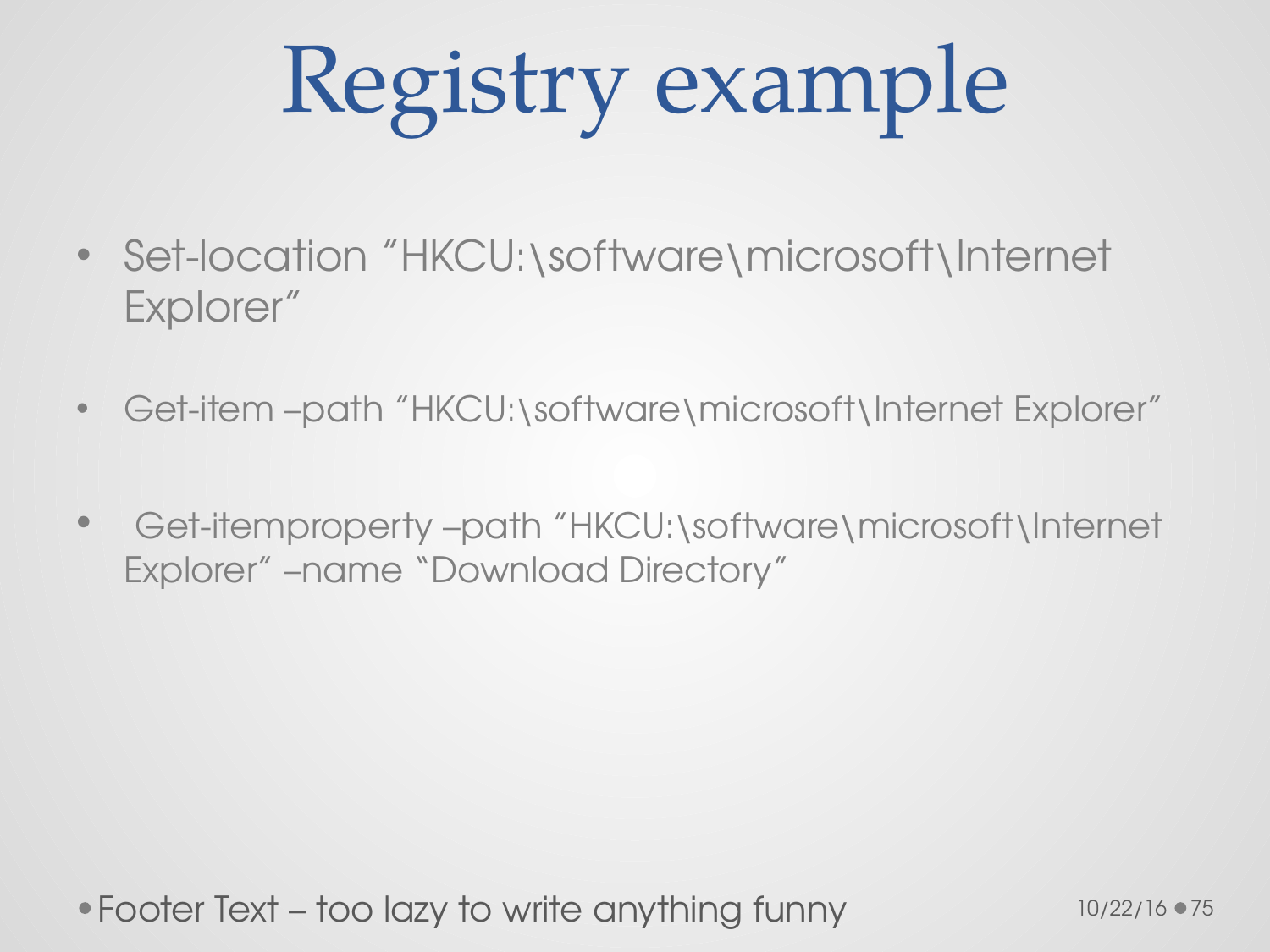

# Registry example
Set-location ”HKCU:\software\microsoft\Internet Explorer”

Get-item –path ”HKCU:\software\microsoft\Internet Explorer”

 Get-itemproperty –path ”HKCU:\software\microsoft\Internet Explorer” –name “Download Directory”

Footer Text – too lazy to write anything funny
10/22/16
75